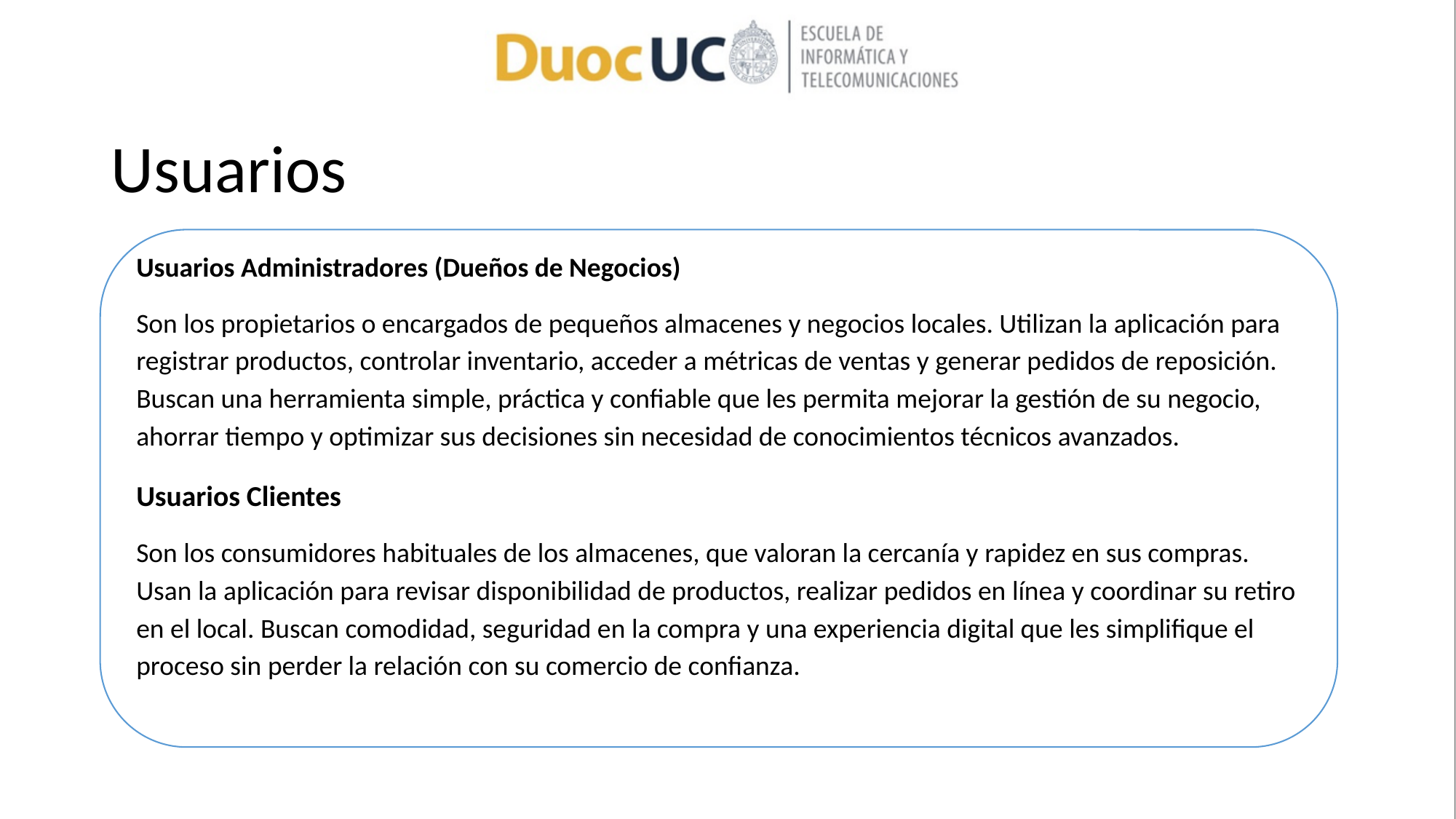

# Usuarios
Usuarios Administradores (Dueños de Negocios)
Son los propietarios o encargados de pequeños almacenes y negocios locales. Utilizan la aplicación para registrar productos, controlar inventario, acceder a métricas de ventas y generar pedidos de reposición. Buscan una herramienta simple, práctica y confiable que les permita mejorar la gestión de su negocio, ahorrar tiempo y optimizar sus decisiones sin necesidad de conocimientos técnicos avanzados.
Usuarios Clientes
Son los consumidores habituales de los almacenes, que valoran la cercanía y rapidez en sus compras. Usan la aplicación para revisar disponibilidad de productos, realizar pedidos en línea y coordinar su retiro en el local. Buscan comodidad, seguridad en la compra y una experiencia digital que les simplifique el proceso sin perder la relación con su comercio de confianza.